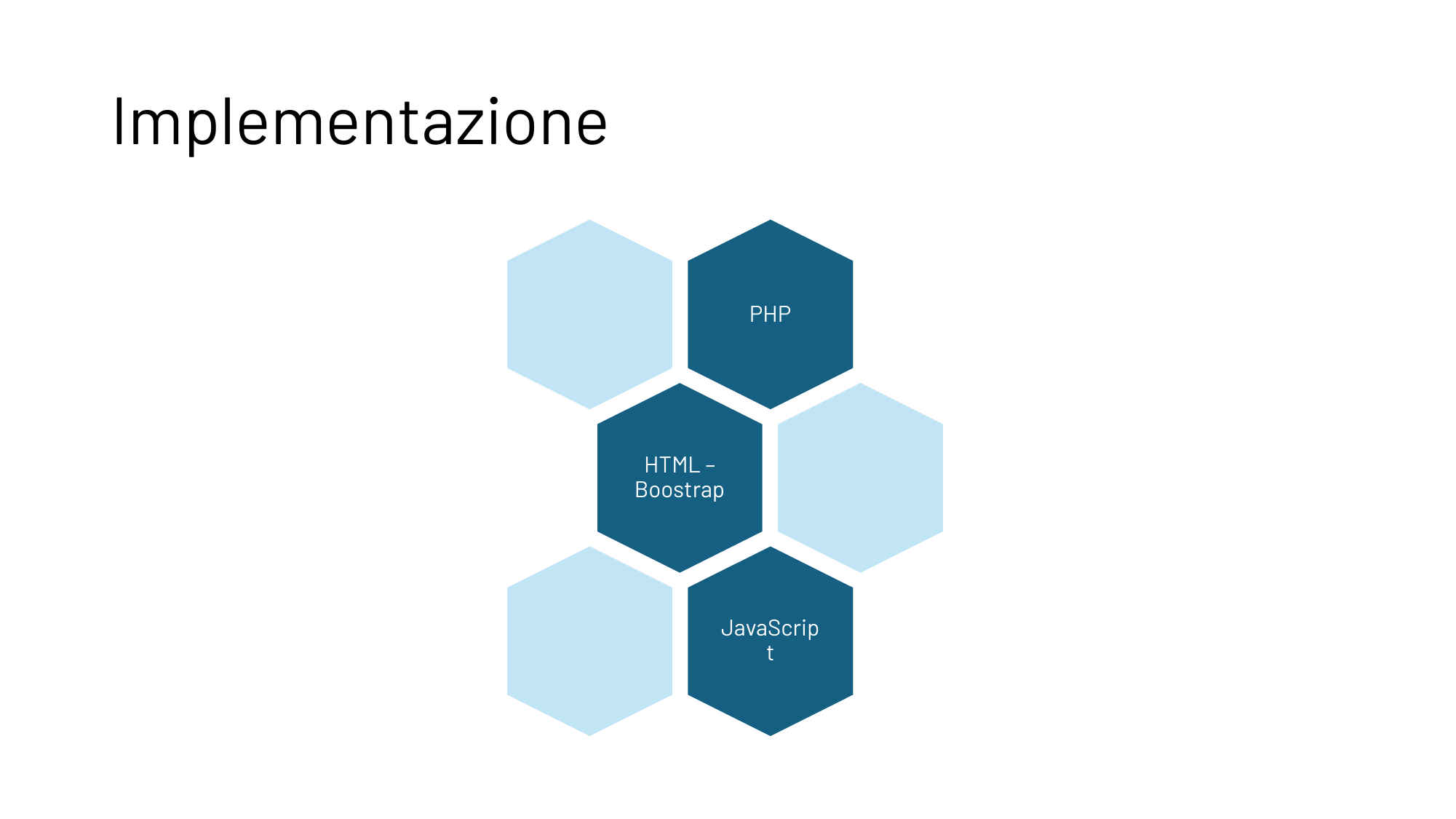

# Implementazione
PHP

HTML – Boostrap

JavaScript